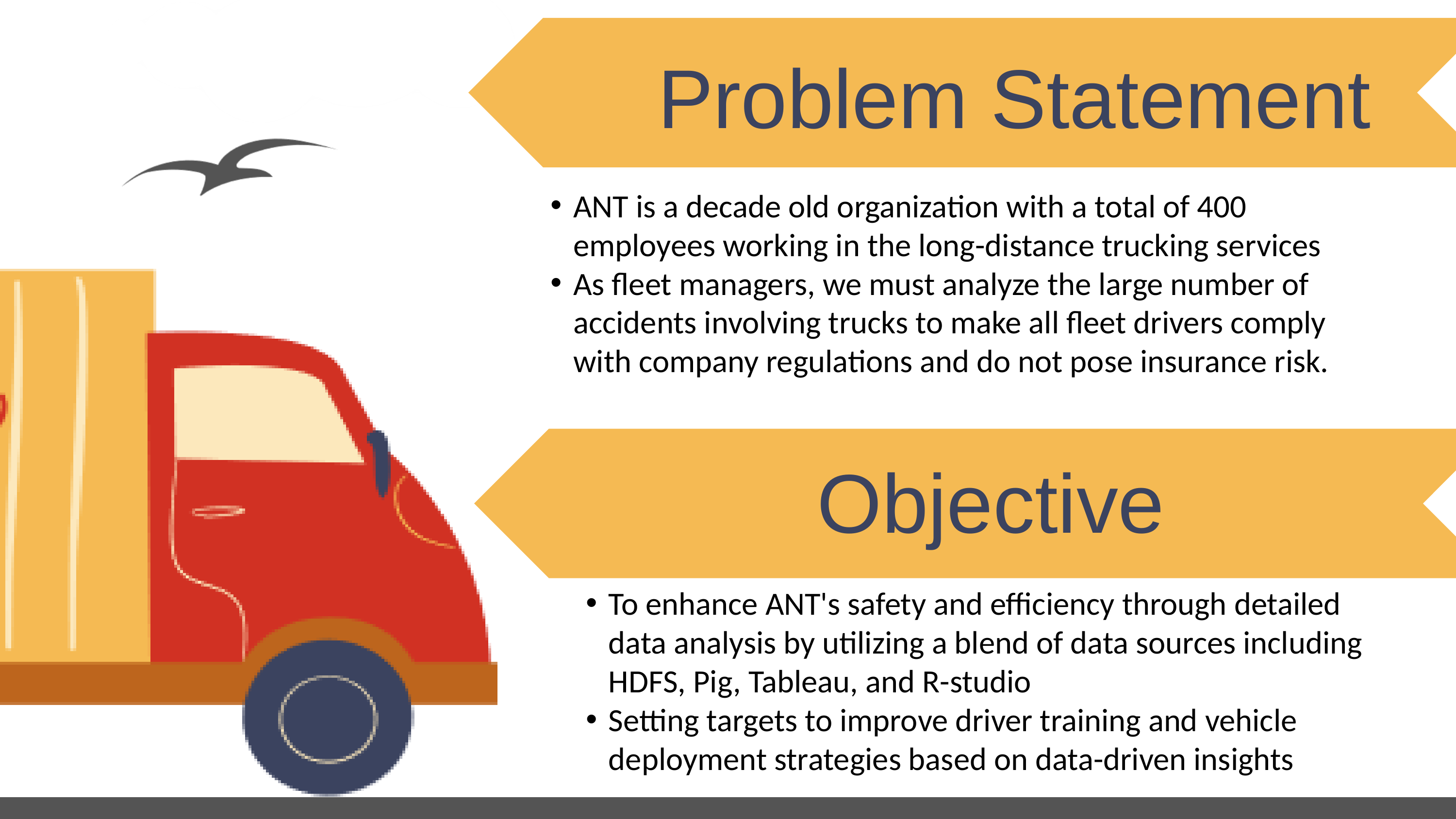

Problem Statement

ANT is a decade old organization with a total of 400 employees working in the long-distance trucking services
As fleet managers, we must analyze the large number of accidents involving trucks to make all fleet drivers comply with company regulations and do not pose insurance risk.

Objective
To enhance ANT's safety and efficiency through detailed data analysis by utilizing a blend of data sources including HDFS, Pig, Tableau, and R-studio
Setting targets to improve driver training and vehicle deployment strategies based on data-driven insights